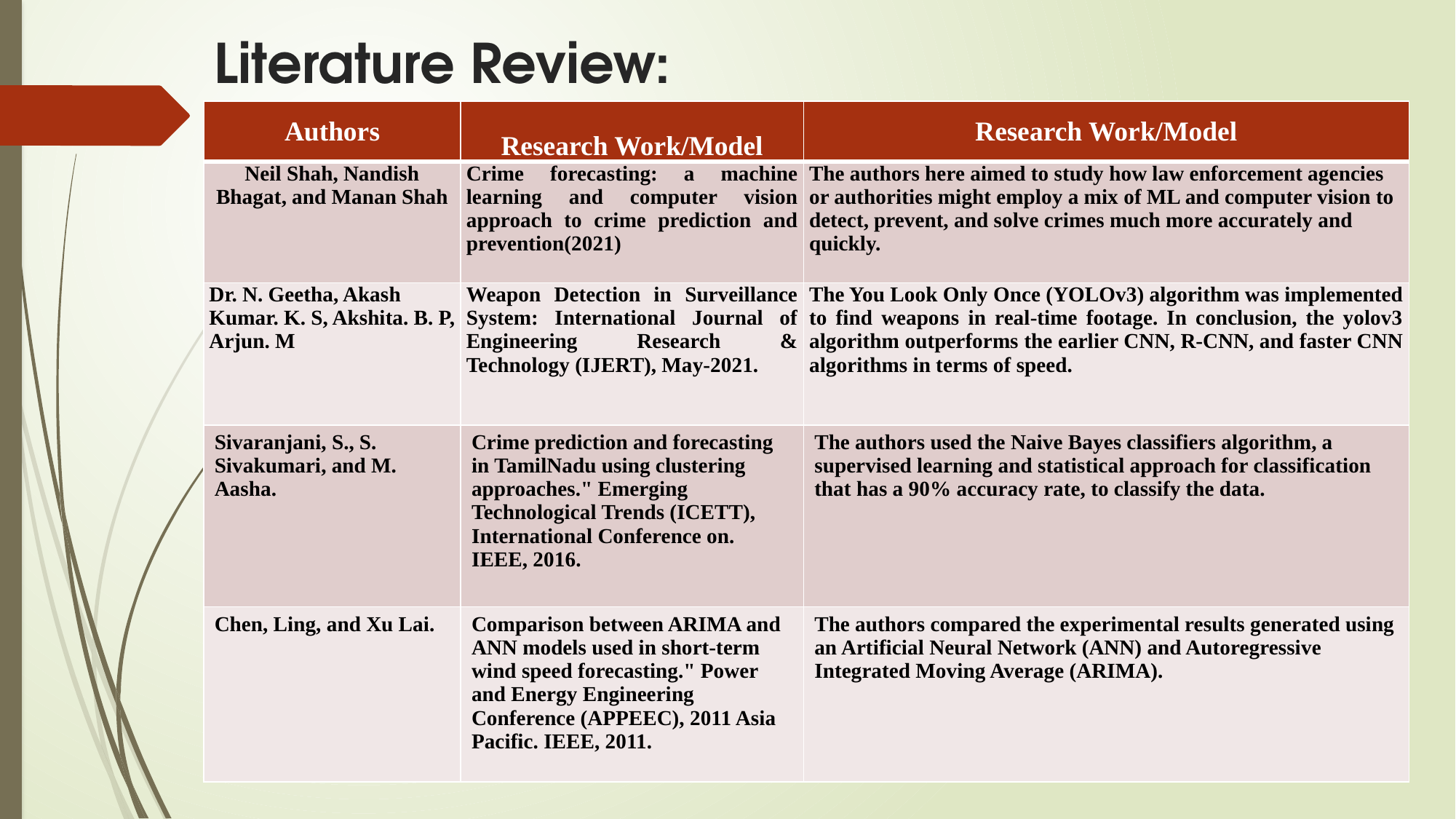

# Literature Review:
| Authors | Research Work/Model | Research Work/Model |
| --- | --- | --- |
| Neil Shah, Nandish Bhagat, and Manan Shah | Crime forecasting: a machine learning and computer vision approach to crime prediction and prevention(2021) | The authors here aimed to study how law enforcement agencies or authorities might employ a mix of ML and computer vision to detect, prevent, and solve crimes much more accurately and quickly. |
| Dr. N. Geetha, Akash Kumar. K. S, Akshita. B. P, Arjun. M | Weapon Detection in Surveillance System: International Journal of Engineering Research & Technology (IJERT), May-2021. | The You Look Only Once (YOLOv3) algorithm was implemented to find weapons in real-time footage. In conclusion, the yolov3 algorithm outperforms the earlier CNN, R-CNN, and faster CNN algorithms in terms of speed. |
| Sivaranjani, S., S. Sivakumari, and M. Aasha. | Crime prediction and forecasting in TamilNadu using clustering approaches." Emerging Technological Trends (ICETT), International Conference on. IEEE, 2016. | The authors used the Naive Bayes classifiers algorithm, a supervised learning and statistical approach for classification that has a 90% accuracy rate, to classify the data. |
| Chen, Ling, and Xu Lai. | Comparison between ARIMA and ANN models used in short-term wind speed forecasting." Power and Energy Engineering Conference (APPEEC), 2011 Asia Pacific. IEEE, 2011. | The authors compared the experimental results generated using an Artificial Neural Network (ANN) and Autoregressive Integrated Moving Average (ARIMA). |